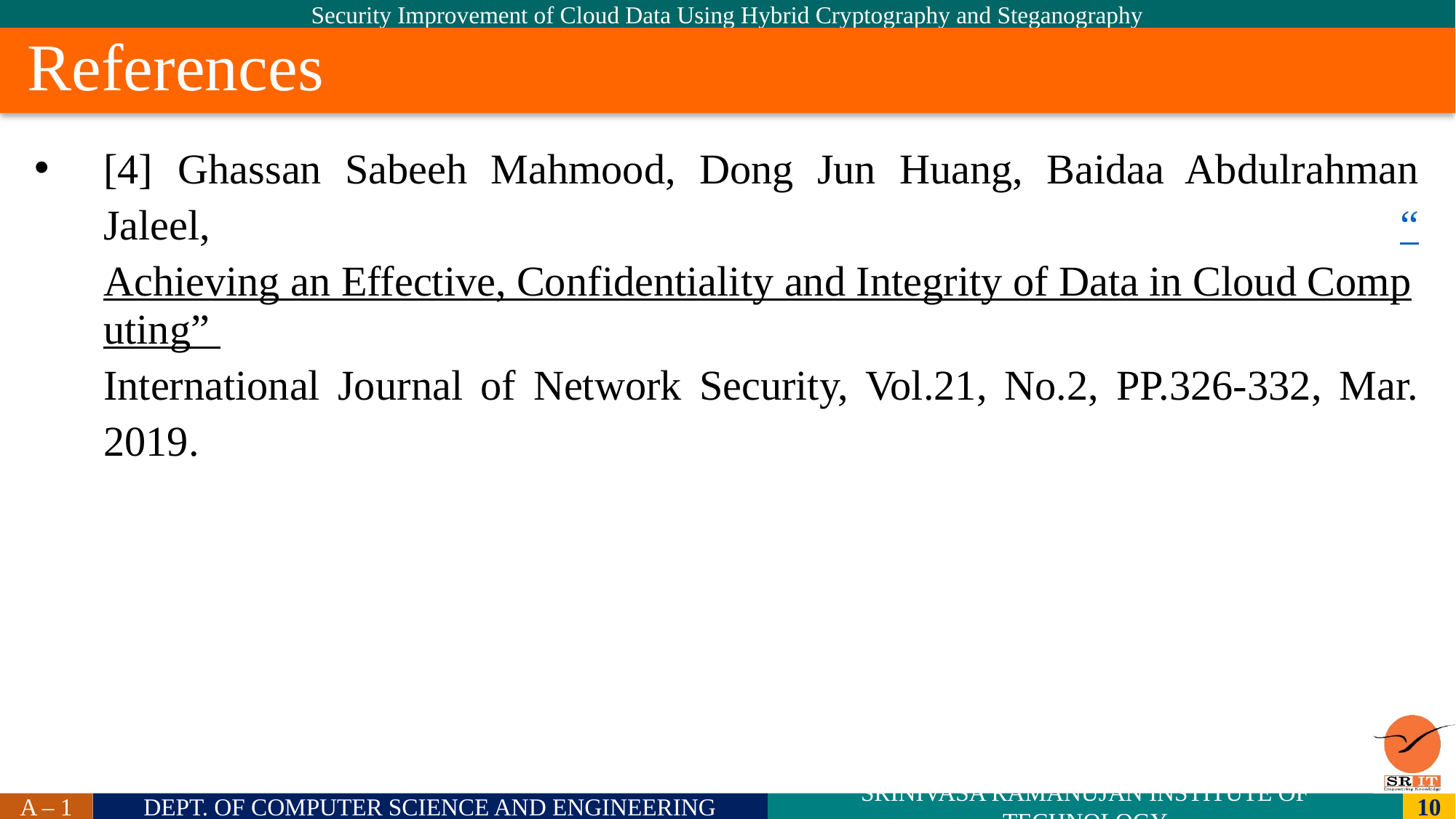

References
# [4] Ghassan Sabeeh Mahmood, Dong Jun Huang, Baidaa Abdulrahman Jaleel, “Achieving an Effective, Confidentiality and Integrity of Data in Cloud Computing” International Journal of Network Security, Vol.21, No.2, PP.326-332, Mar. 2019.